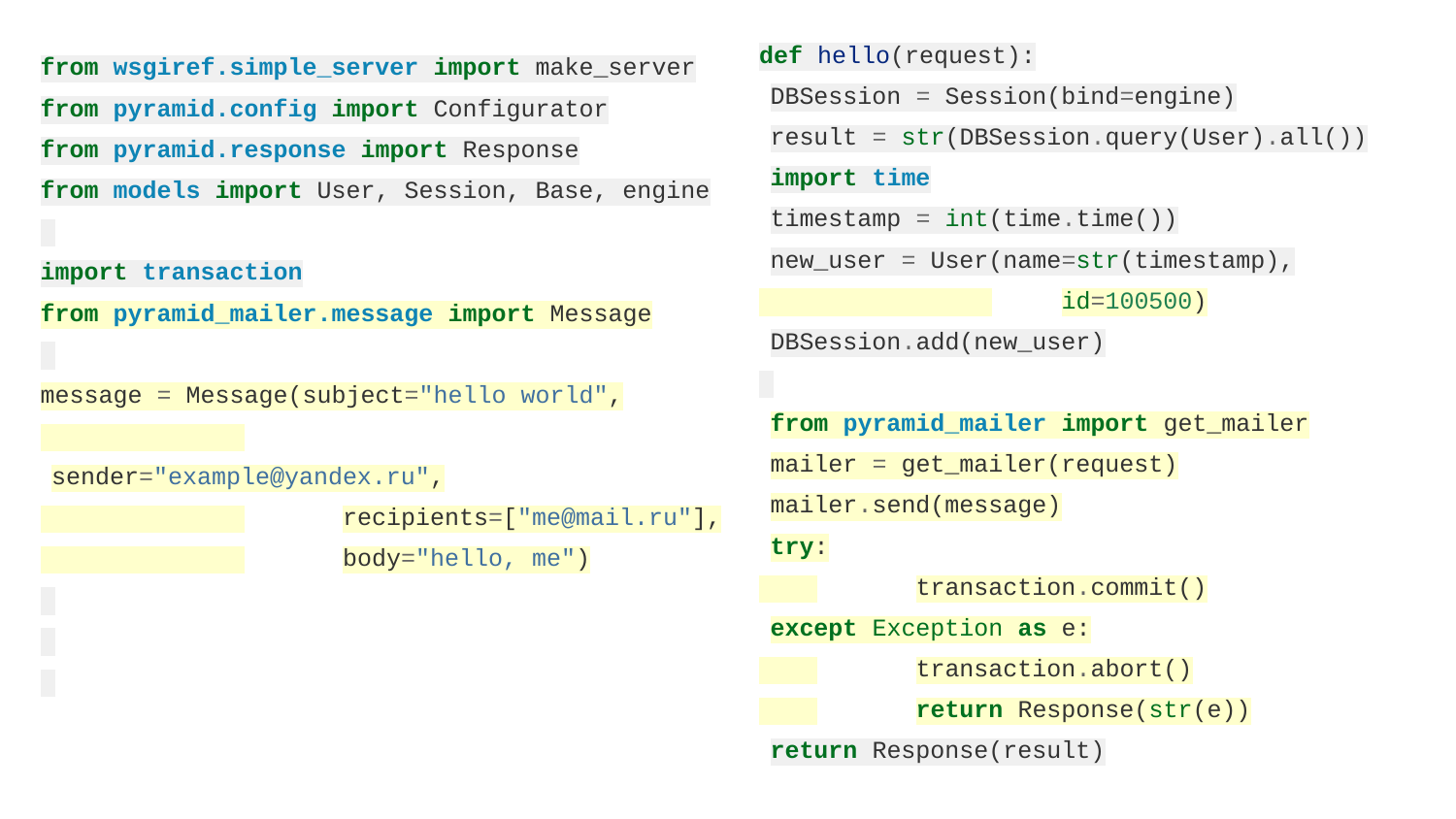

def hello(request):
	DBSession = Session(bind=engine)
	result = str(DBSession.query(User).all())
	import time
	timestamp = int(time.time())
	new_user = User(name=str(timestamp),
                	id=100500)
	DBSession.add(new_user)

	from pyramid_mailer import get_mailer
	mailer = get_mailer(request)
	mailer.send(message)
	try:
    	transaction.commit()
	except Exception as e:
    	transaction.abort()
    	return Response(str(e))
	return Response(result)
from wsgiref.simple_server import make_server
from pyramid.config import Configurator
from pyramid.response import Response
from models import User, Session, Base, engine

import transaction
from pyramid_mailer.message import Message

message = Message(subject="hello world",
              	sender="example@yandex.ru",
              	recipients=["me@mail.ru"],
              	body="hello, me")